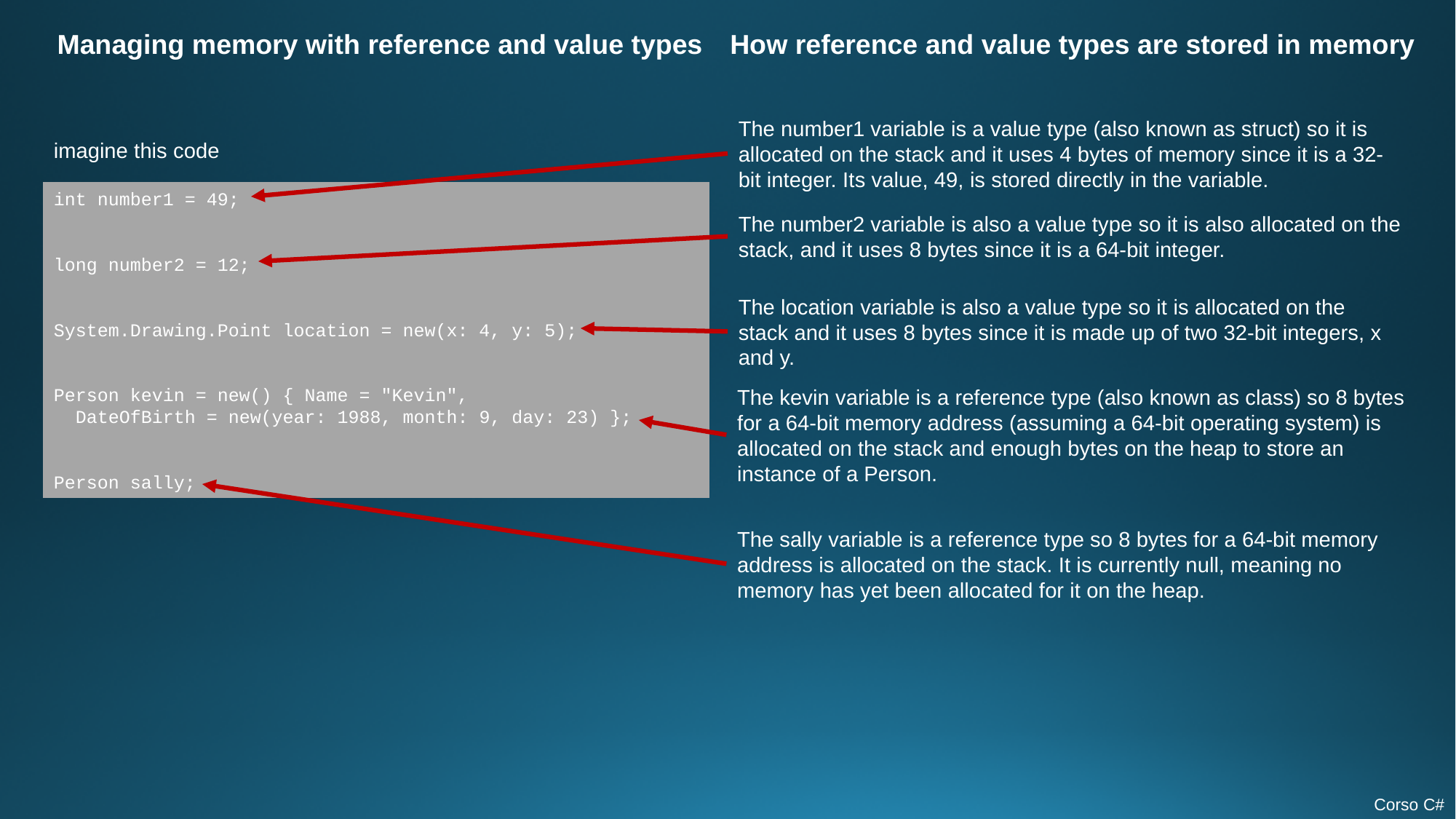

Managing memory with reference and value types
How reference and value types are stored in memory
The number1 variable is a value type (also known as struct) so it is allocated on the stack and it uses 4 bytes of memory since it is a 32-bit integer. Its value, 49, is stored directly in the variable.
imagine this code
int number1 = 49;

long number2 = 12;

System.Drawing.Point location = new(x: 4, y: 5);

Person kevin = new() { Name = "Kevin",
  DateOfBirth = new(year: 1988, month: 9, day: 23) };

Person sally;
The number2 variable is also a value type so it is also allocated on the stack, and it uses 8 bytes since it is a 64-bit integer.
The location variable is also a value type so it is allocated on the stack and it uses 8 bytes since it is made up of two 32-bit integers, x and y.
The kevin variable is a reference type (also known as class) so 8 bytes for a 64-bit memory address (assuming a 64-bit operating system) is allocated on the stack and enough bytes on the heap to store an instance of a Person.
The sally variable is a reference type so 8 bytes for a 64-bit memory address is allocated on the stack. It is currently null, meaning no memory has yet been allocated for it on the heap.
Corso C#